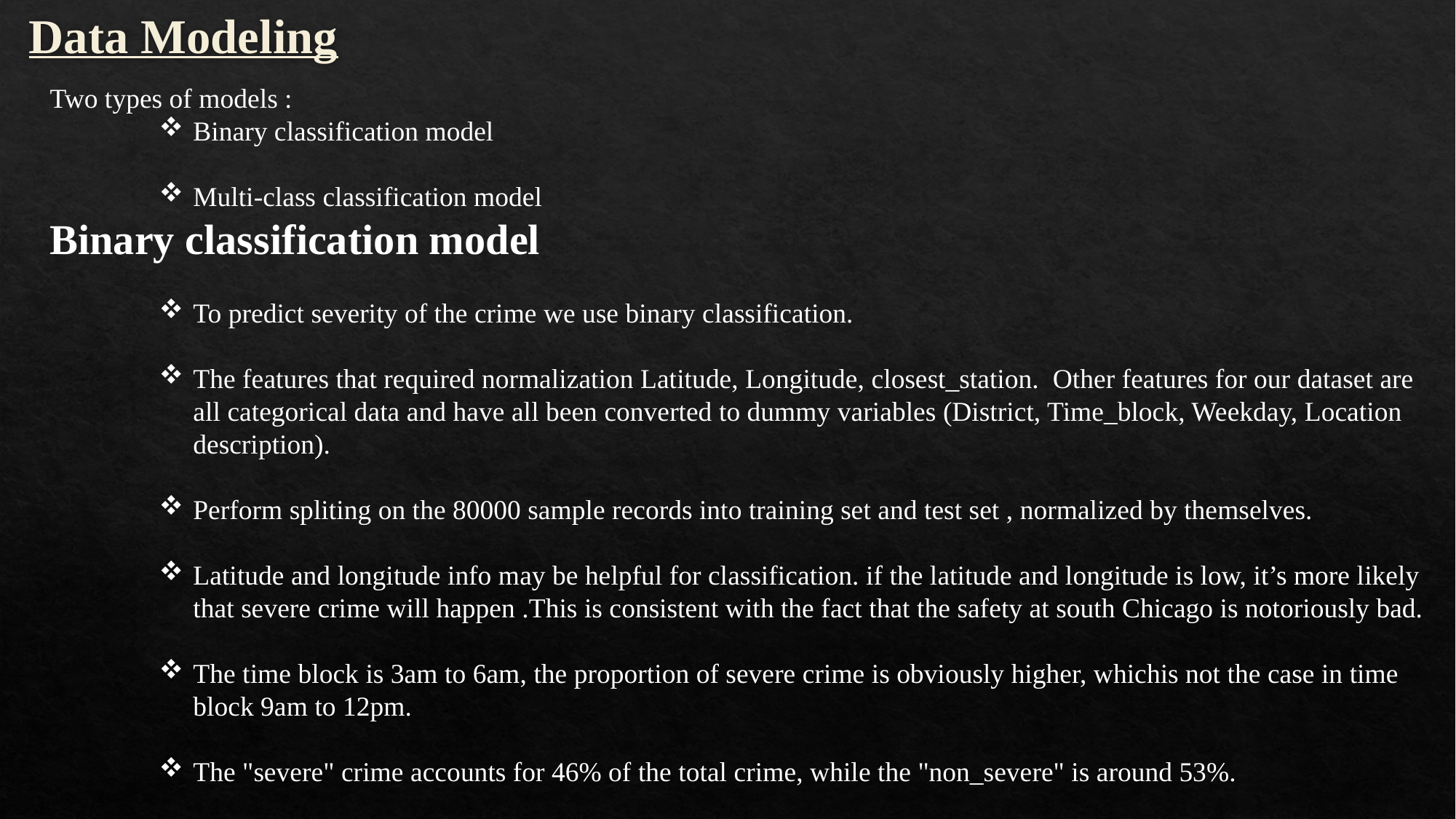

Data Modeling
Two types of models :
Binary classification model

Multi-class classification model
Binary classification model

To predict severity of the crime we use binary classification.

The features that required normalization Latitude, Longitude, closest_station.  Other features for our dataset are all categorical data and have all been converted to dummy variables (District, Time_block, Weekday, Location description).

Perform spliting on the 80000 sample records into training set and test set , normalized by themselves.

Latitude and longitude info may be helpful for classification. if the latitude and longitude is low, it’s more likely that severe crime will happen .This is consistent with the fact that the safety at south Chicago is notoriously bad.

The time block is 3am to 6am, the proportion of severe crime is obviously higher, whichis not the case in time block 9am to 12pm.

The "severe" crime accounts for 46% of the total crime, while the "non_severe" is around 53%.